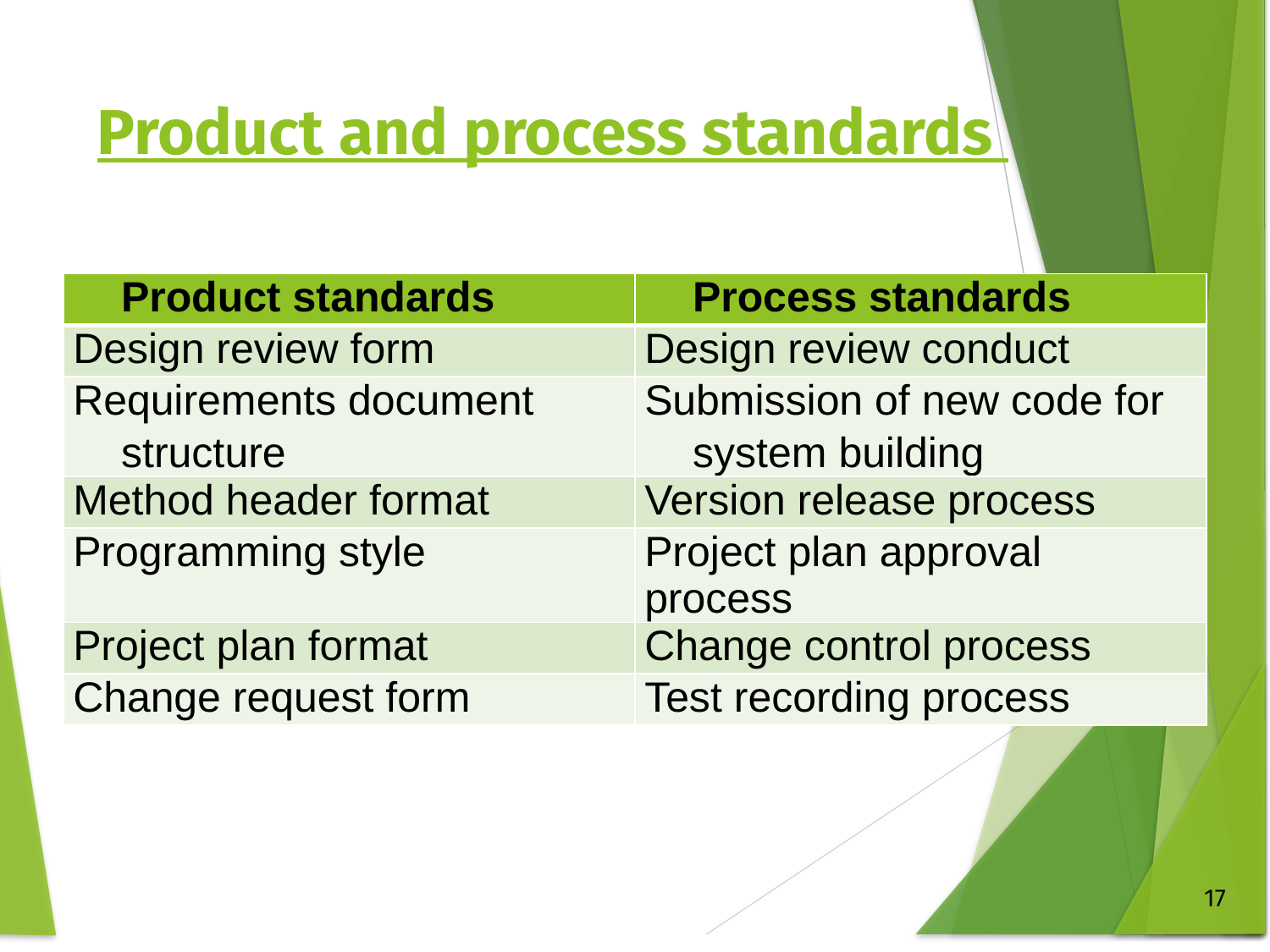

# Product and process standards
| Product standards | Process standards |
| --- | --- |
| Design review form | Design review conduct |
| Requirements document structure | Submission of new code for system building |
| Method header format | Version release process |
| Programming style | Project plan approval process |
| Project plan format | Change control process |
| Change request form | Test recording process |
17